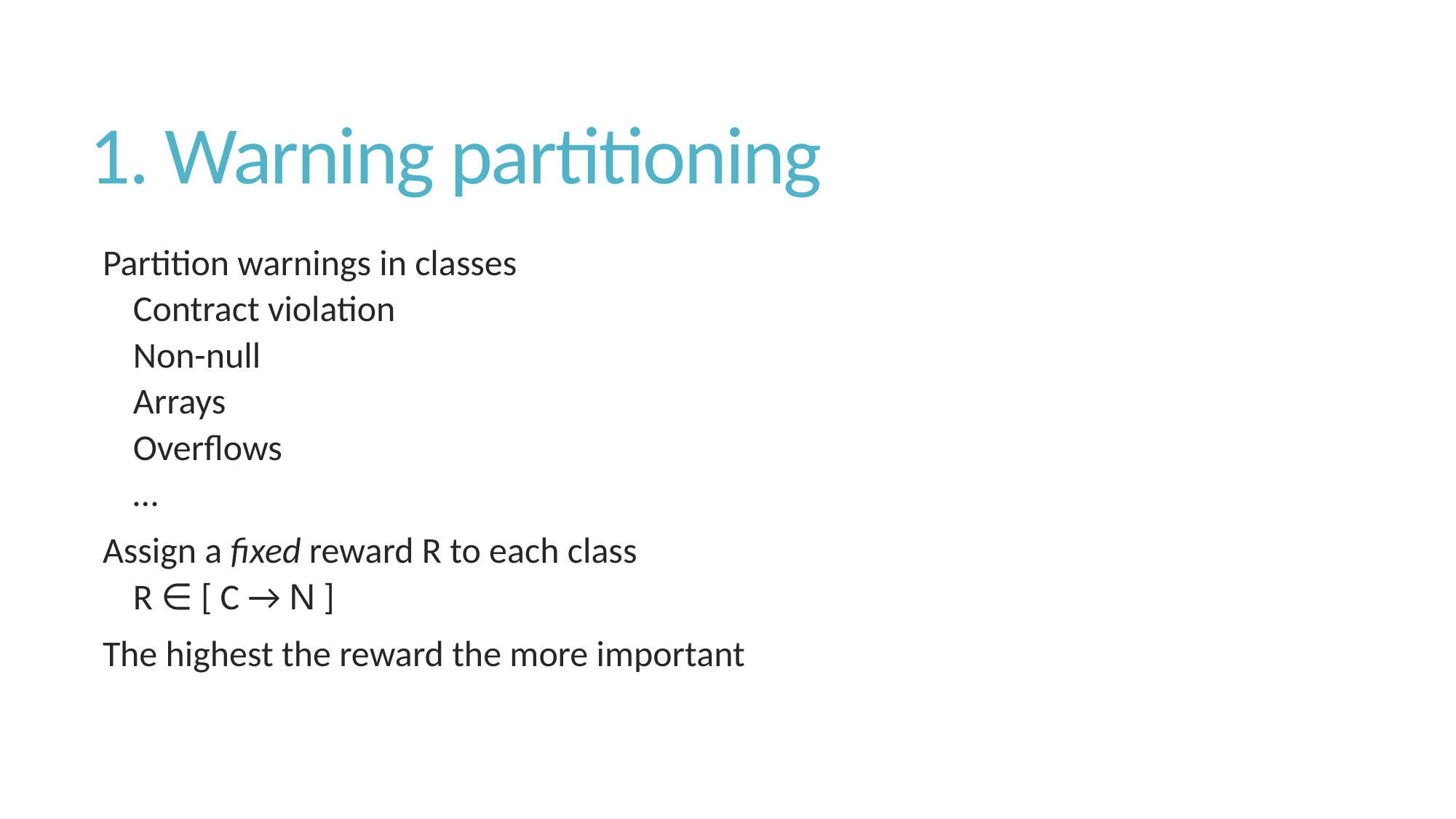

# 1. Warning partitioning
Partition warnings in classes
Contract violation
Non-null
Arrays
Overflows
…
Assign a fixed reward R to each class
R ∈ [ C → N ]
The highest the reward the more important